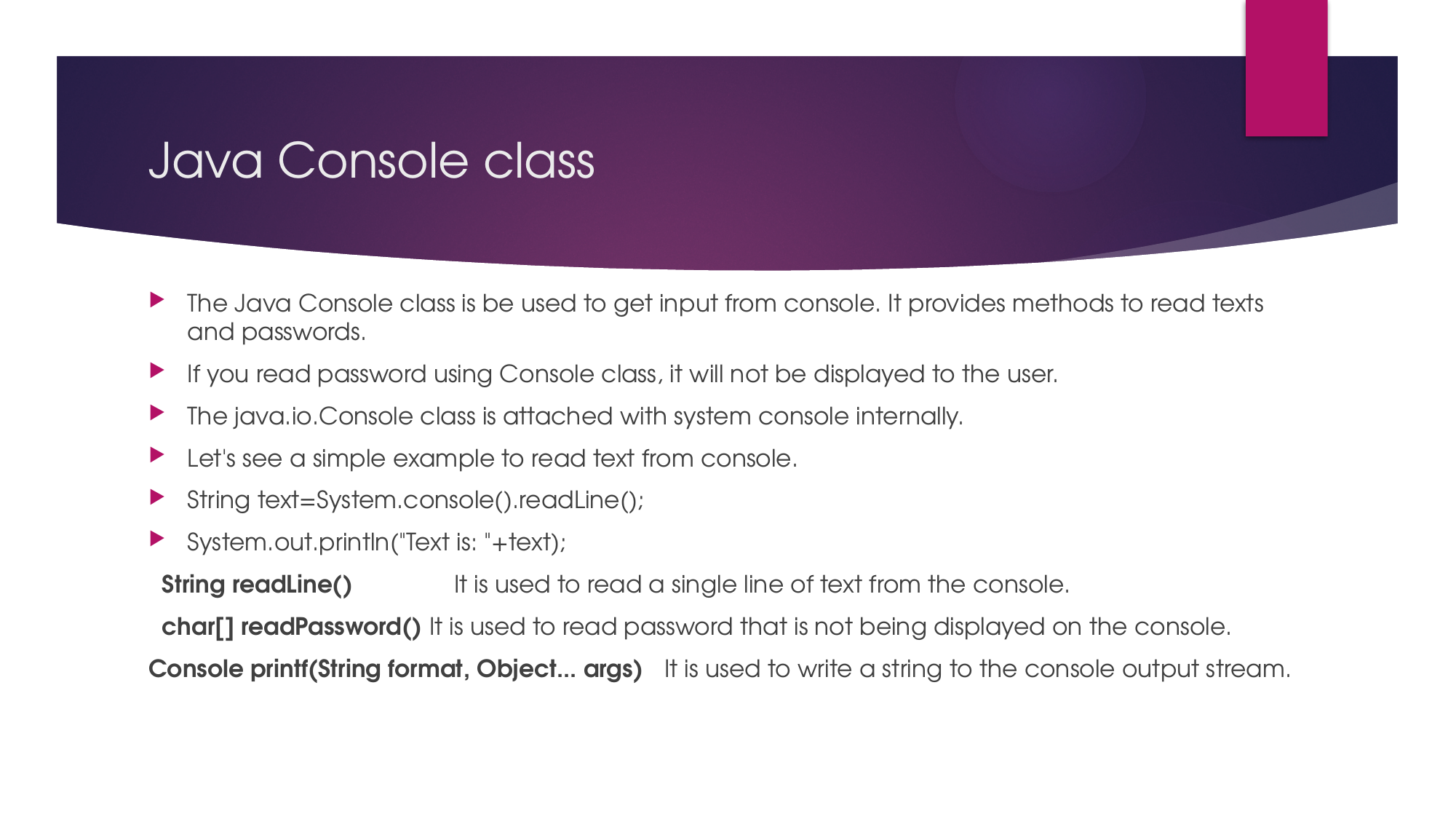

# Java Console class
The Java Console class is be used to get input from console. It provides methods to read texts and passwords.
If you read password using Console class, it will not be displayed to the user.
The java.io.Console class is attached with system console internally.
Let's see a simple example to read text from console.
String text=System.console().readLine();
System.out.println("Text is: "+text);
  String readLine()               It is used to read a single line of text from the console.
  char[] readPassword() It is used to read password that is not being displayed on the console.
Console printf(String format, Object... args)   It is used to write a string to the console output stream.